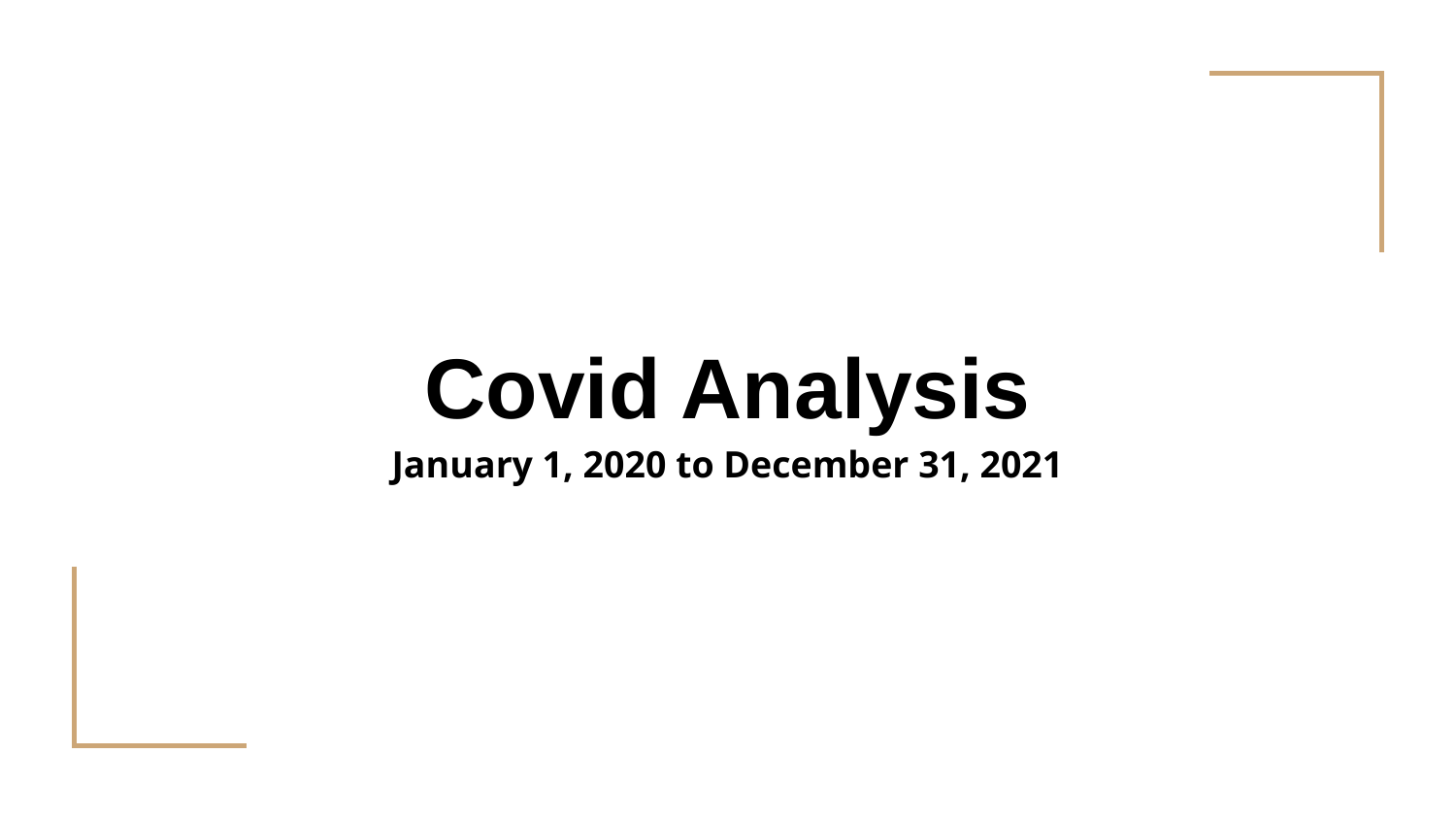

# Covid Analysis
January 1, 2020 to December 31, 2021